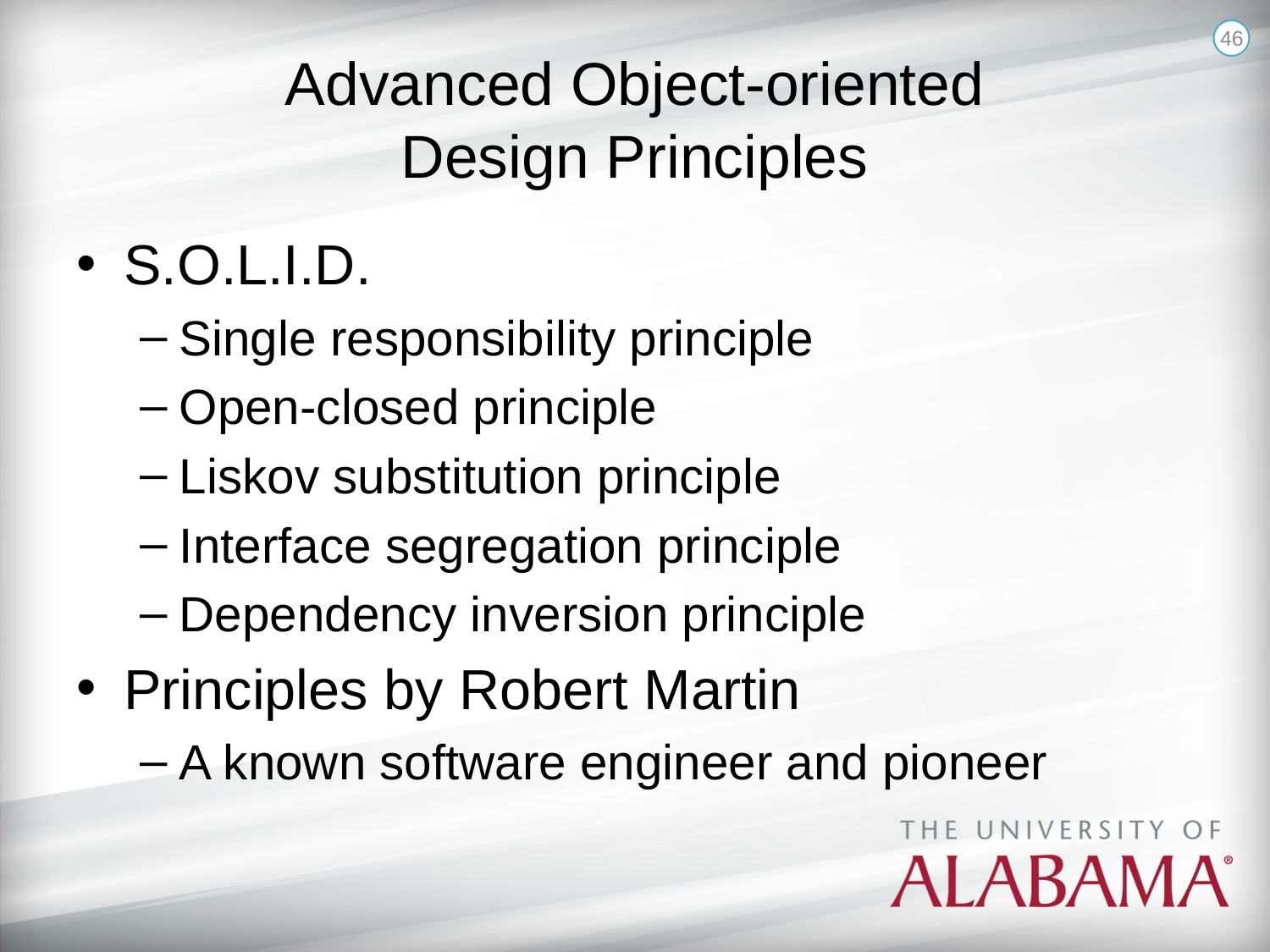

46
# Advanced Object-oriented Design Principles
S.O.L.I.D.
Single responsibility principle
Open-closed principle
Liskov substitution principle
Interface segregation principle
Dependency inversion principle
Principles by Robert Martin
A known software engineer and pioneer